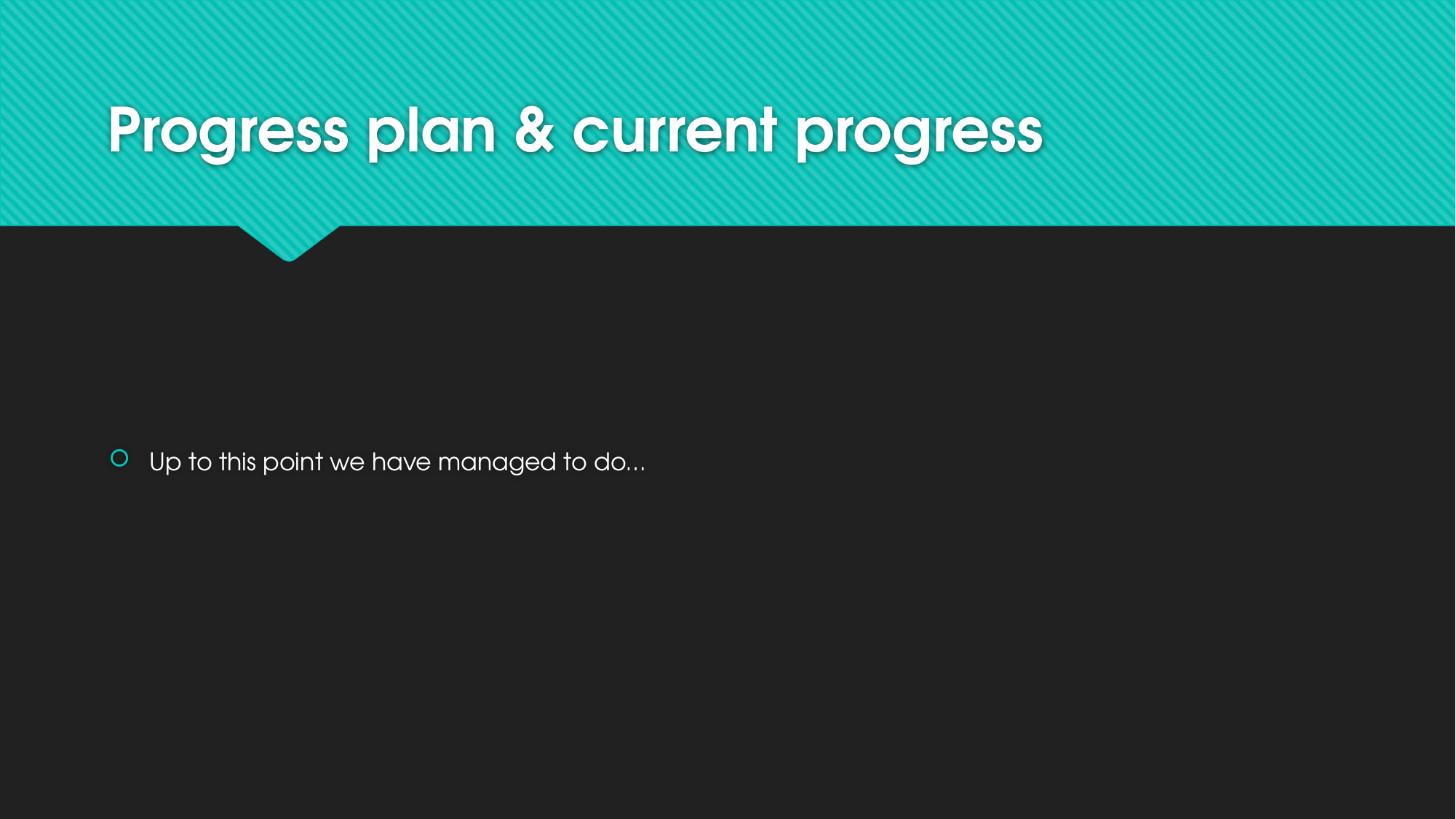

# Progress plan & current progress
Up to this point we have managed to do…